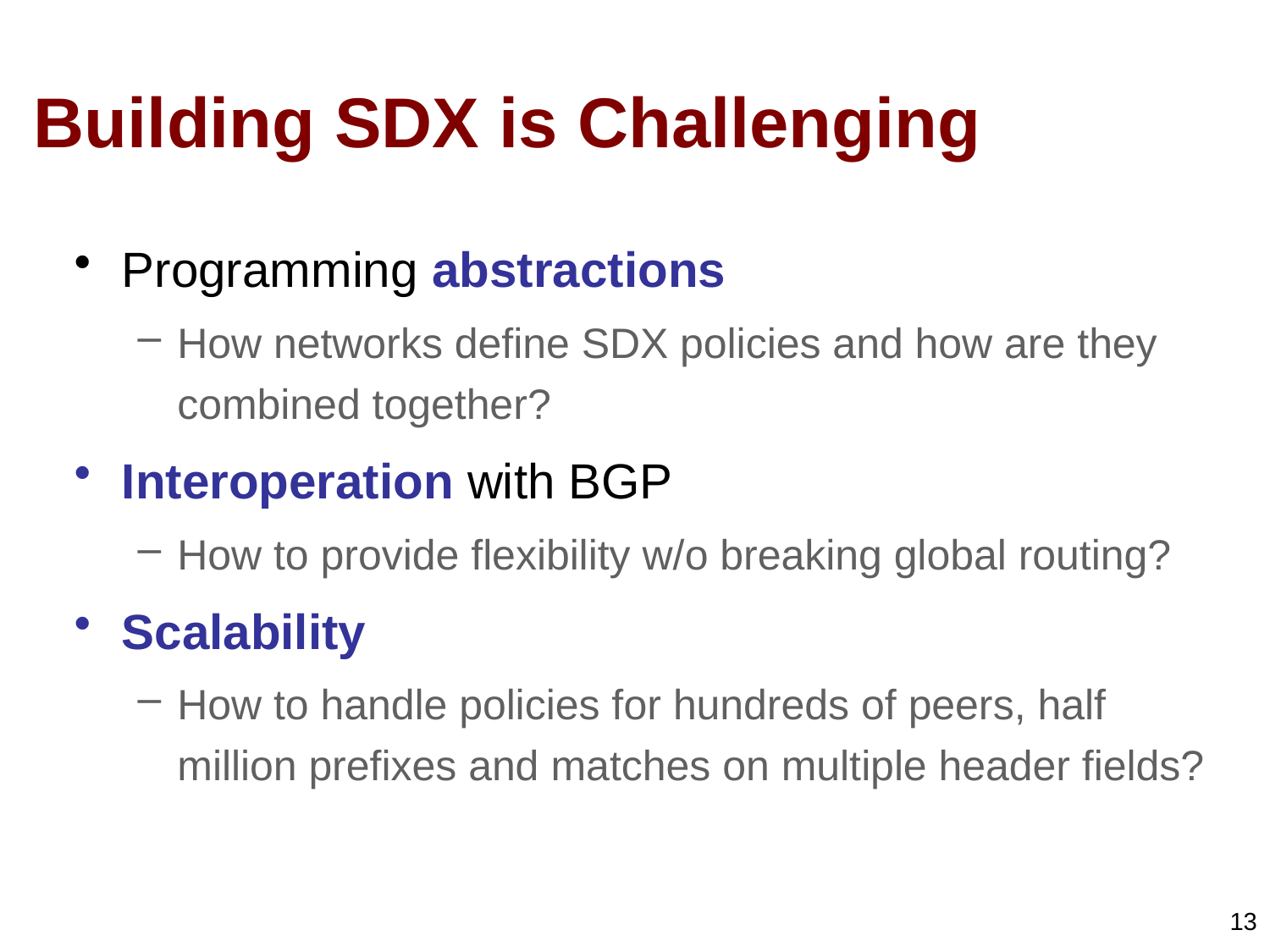

# Building SDX is Challenging
Programming abstractions
How networks define SDX policies and how are they combined together?
Interoperation with BGP
How to provide flexibility w/o breaking global routing?
Scalability
How to handle policies for hundreds of peers, half million prefixes and matches on multiple header fields?

13